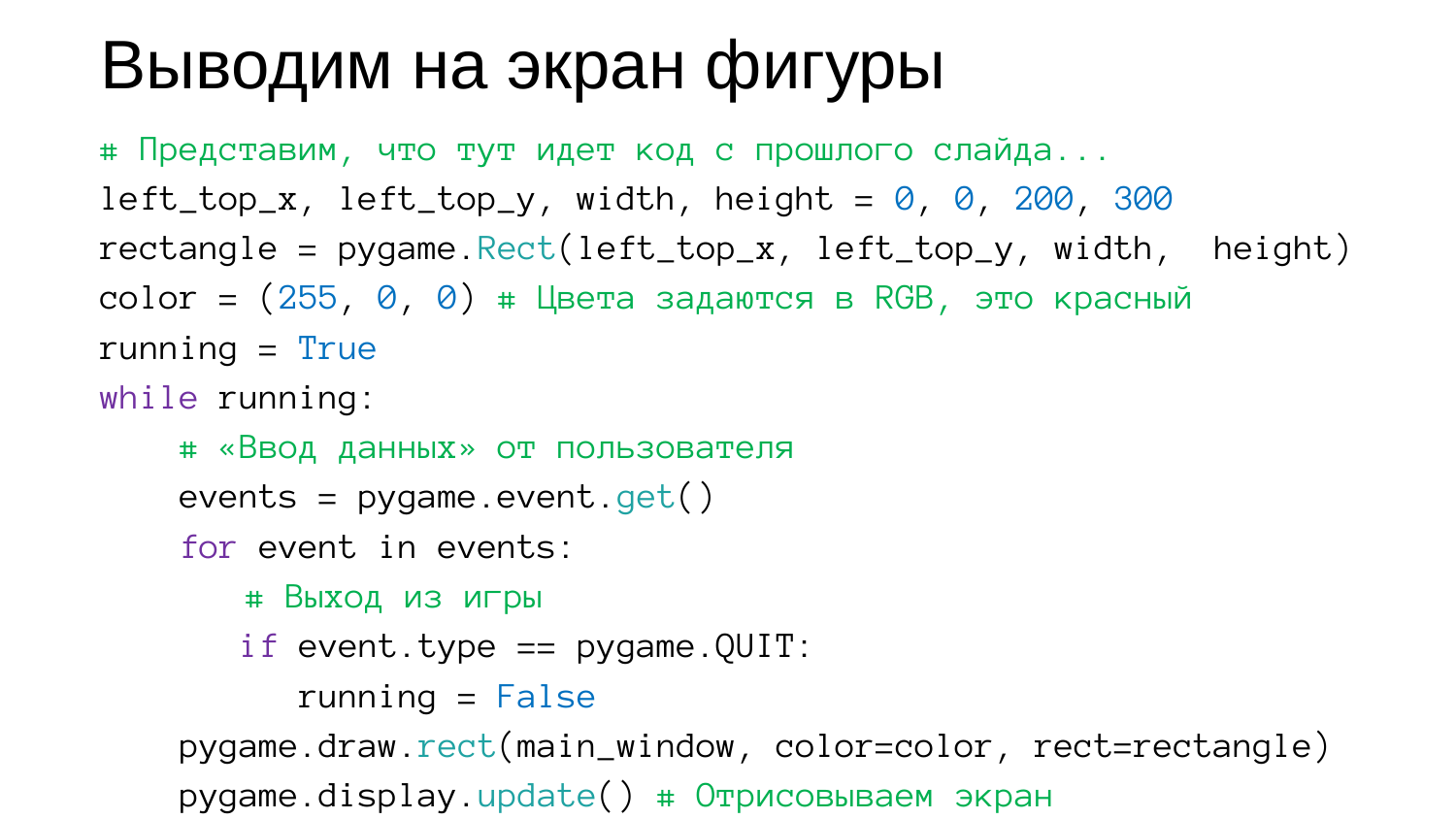

Выводим на экран фигуры
# Представим, что тут идет код с прошлого слайда...
left_top_x, left_top_y, width, height = 0, 0, 200, 300
rectangle = pygame.Rect(left_top_x, left_top_y, width,  height)
color = (255, 0, 0) # Цвета задаются в RGB, это красный
running = True
while running:
    # «Ввод данных» от пользователя
    events = pygame.event.get()
    for event in events:
	# Выход из игры
       if event.type == pygame.QUIT:
          running = False
    pygame.draw.rect(main_window, color=color, rect=rectangle)
    pygame.display.update() # Отрисовываем экран